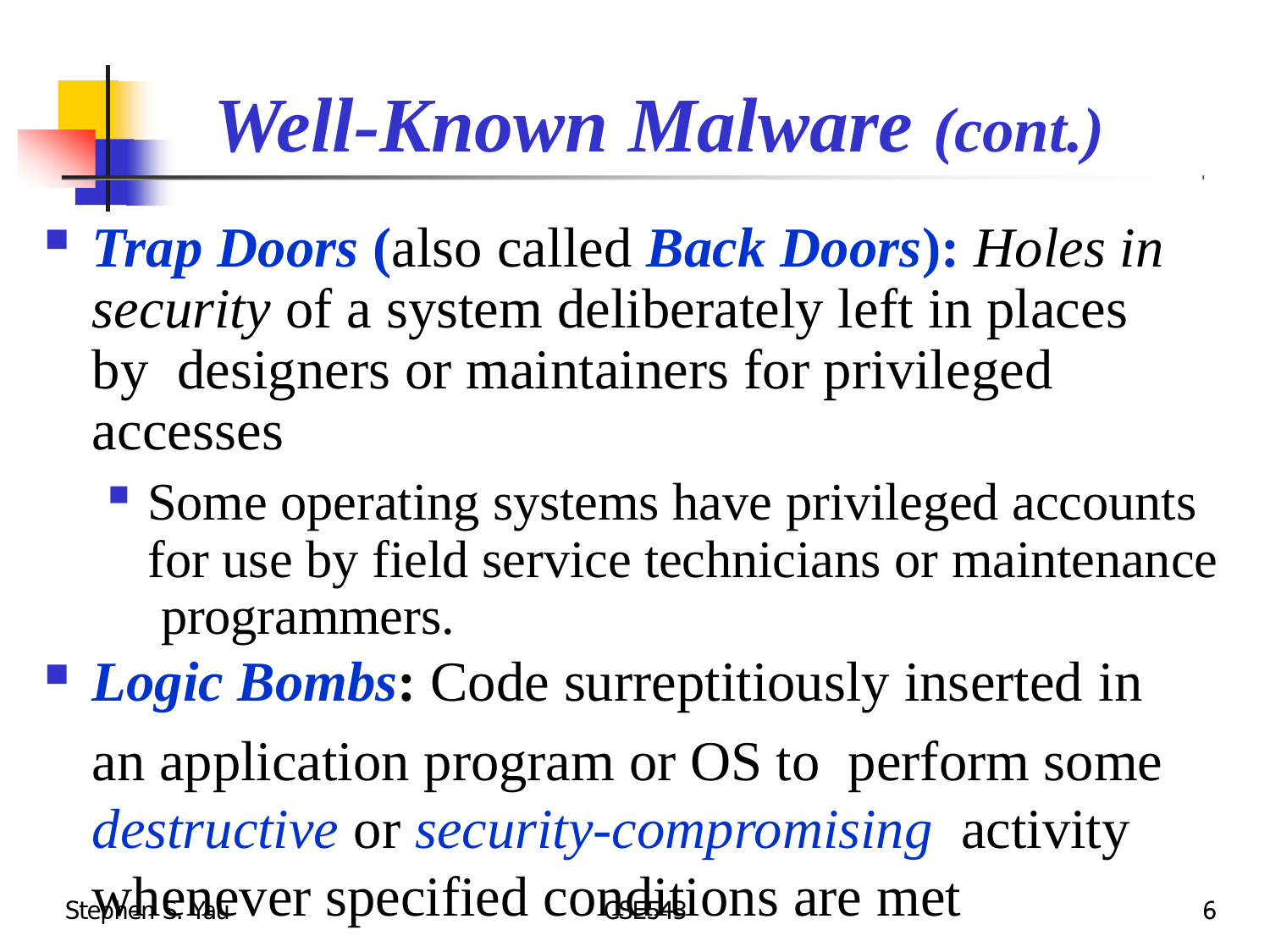

# Well-Known Malware (cont.)
Trap Doors (also called Back Doors): Holes in  security of a system deliberately left in places by  designers or maintainers for privileged accesses
Some operating systems have privileged accounts  for use by field service technicians or maintenance  programmers.
Logic Bombs: Code surreptitiously inserted in
an application program or OS to  perform some destructive or security-compromising  activity whenever specified conditions are met

Stephen S. Yau
CSE543
6